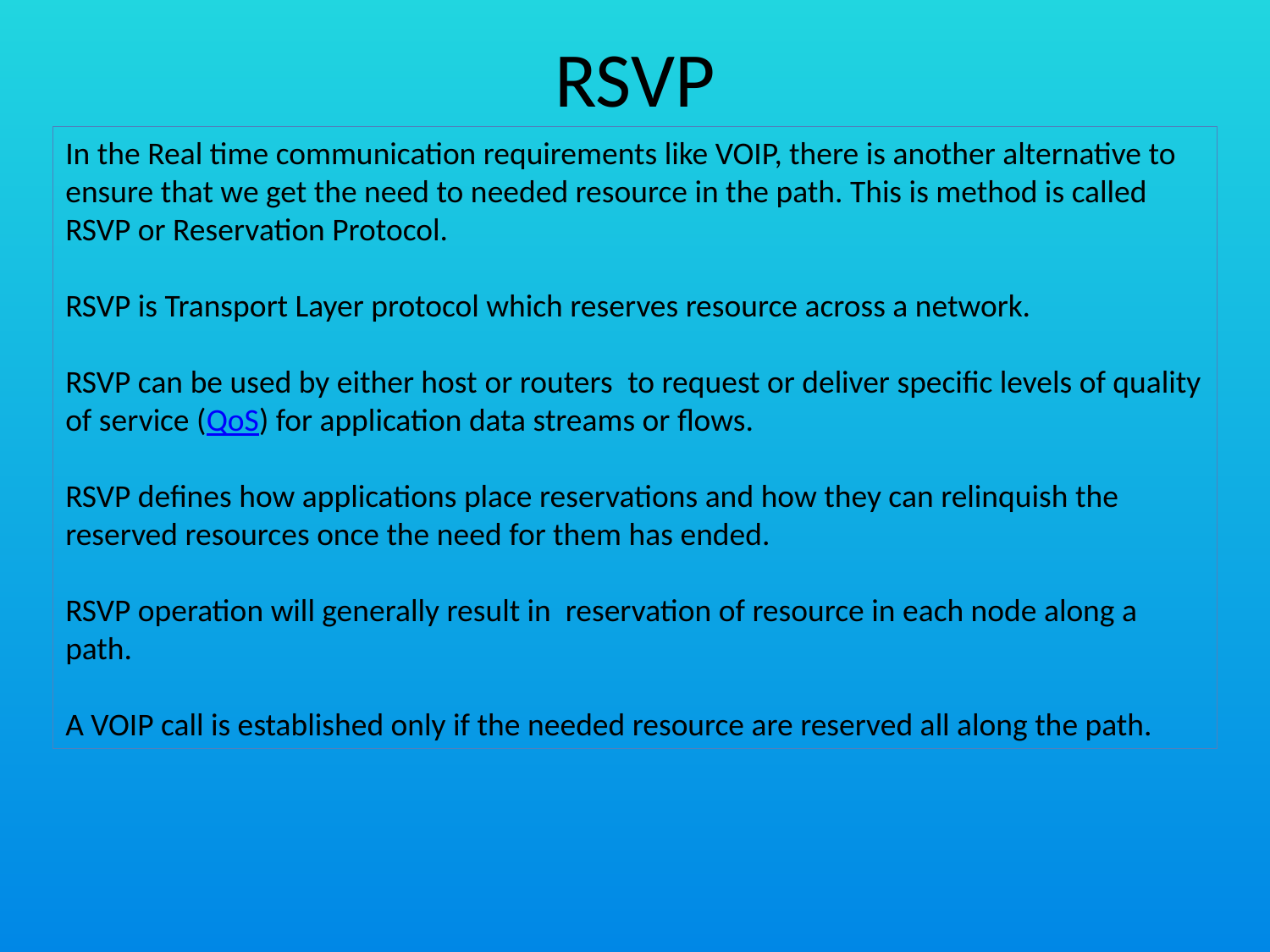

# RSVP
In the Real time communication requirements like VOIP, there is another alternative to ensure that we get the need to needed resource in the path. This is method is called RSVP or Reservation Protocol.

RSVP is Transport Layer protocol which reserves resource across a network.

RSVP can be used by either host or routers  to request or deliver specific levels of quality of service (QoS) for application data streams or flows.

RSVP defines how applications place reservations and how they can relinquish the reserved resources once the need for them has ended.

RSVP operation will generally result in  reservation of resource in each node along a path.

A VOIP call is established only if the needed resource are reserved all along the path.